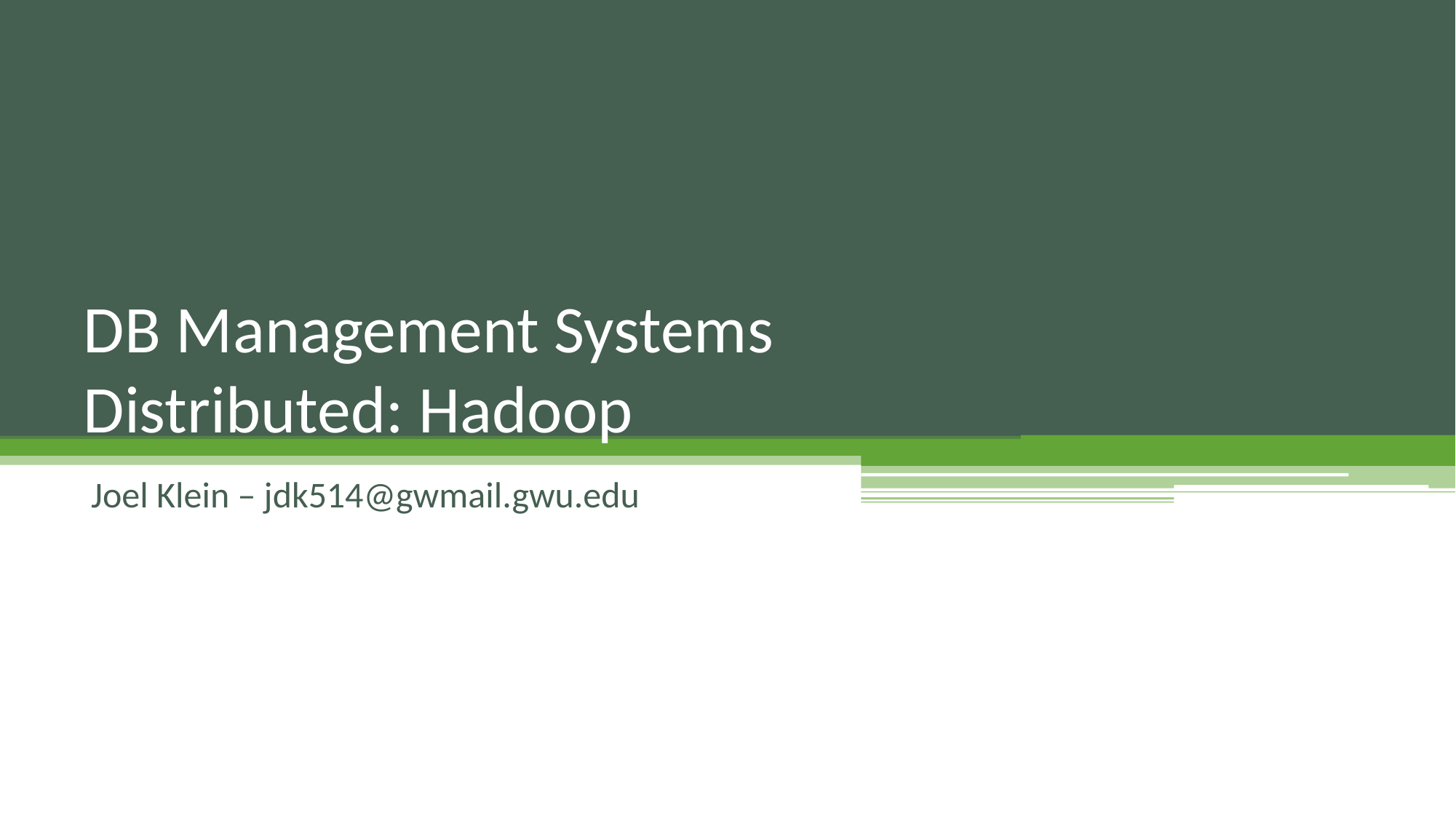

# DB Management Systems Distributed: Hadoop
Joel Klein – jdk514@gwmail.gwu.edu